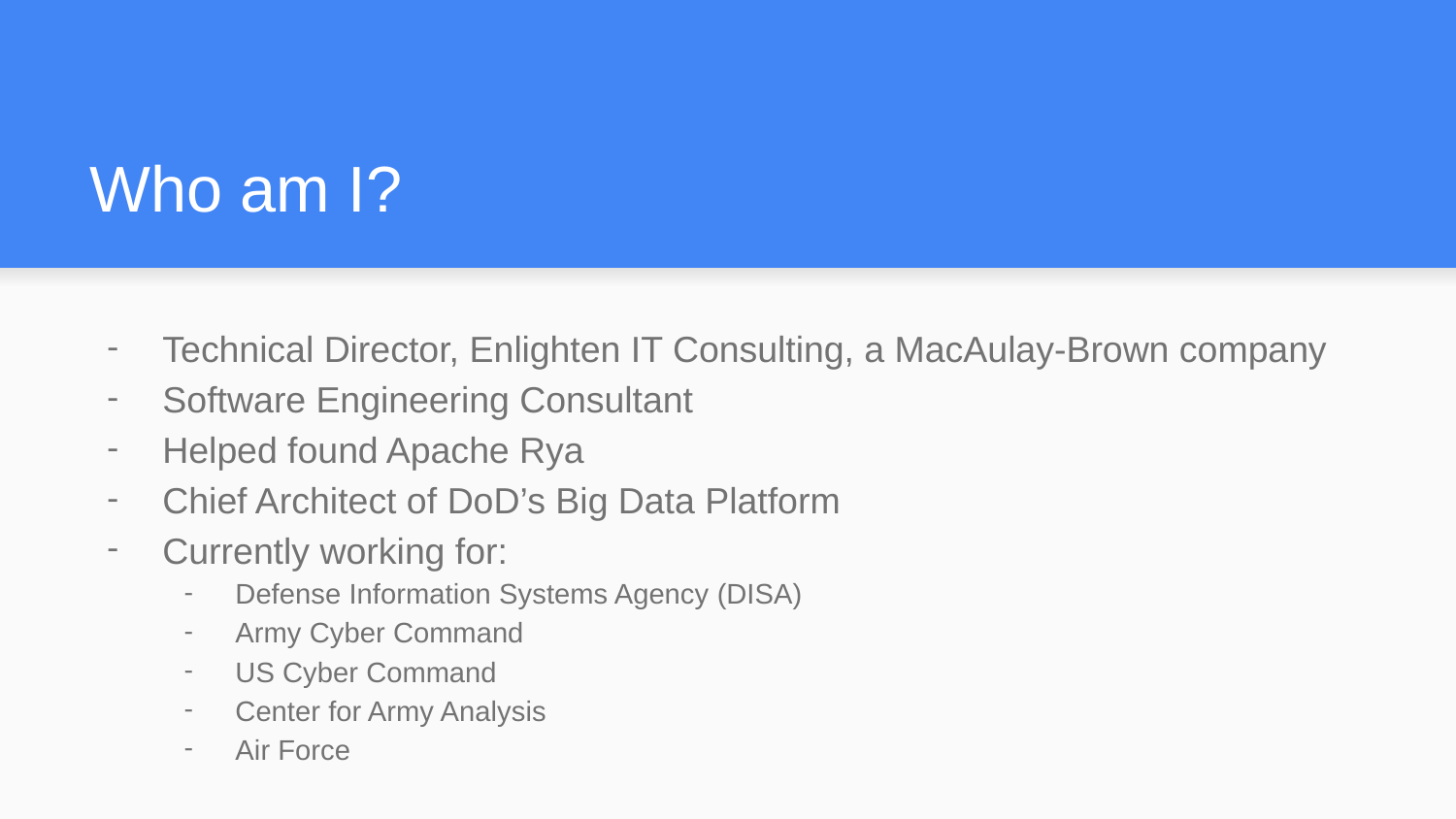

# Who am I?
Technical Director, Enlighten IT Consulting, a MacAulay-Brown company
Software Engineering Consultant
Helped found Apache Rya
Chief Architect of DoD’s Big Data Platform
Currently working for:
Defense Information Systems Agency (DISA)
Army Cyber Command
US Cyber Command
Center for Army Analysis
Air Force